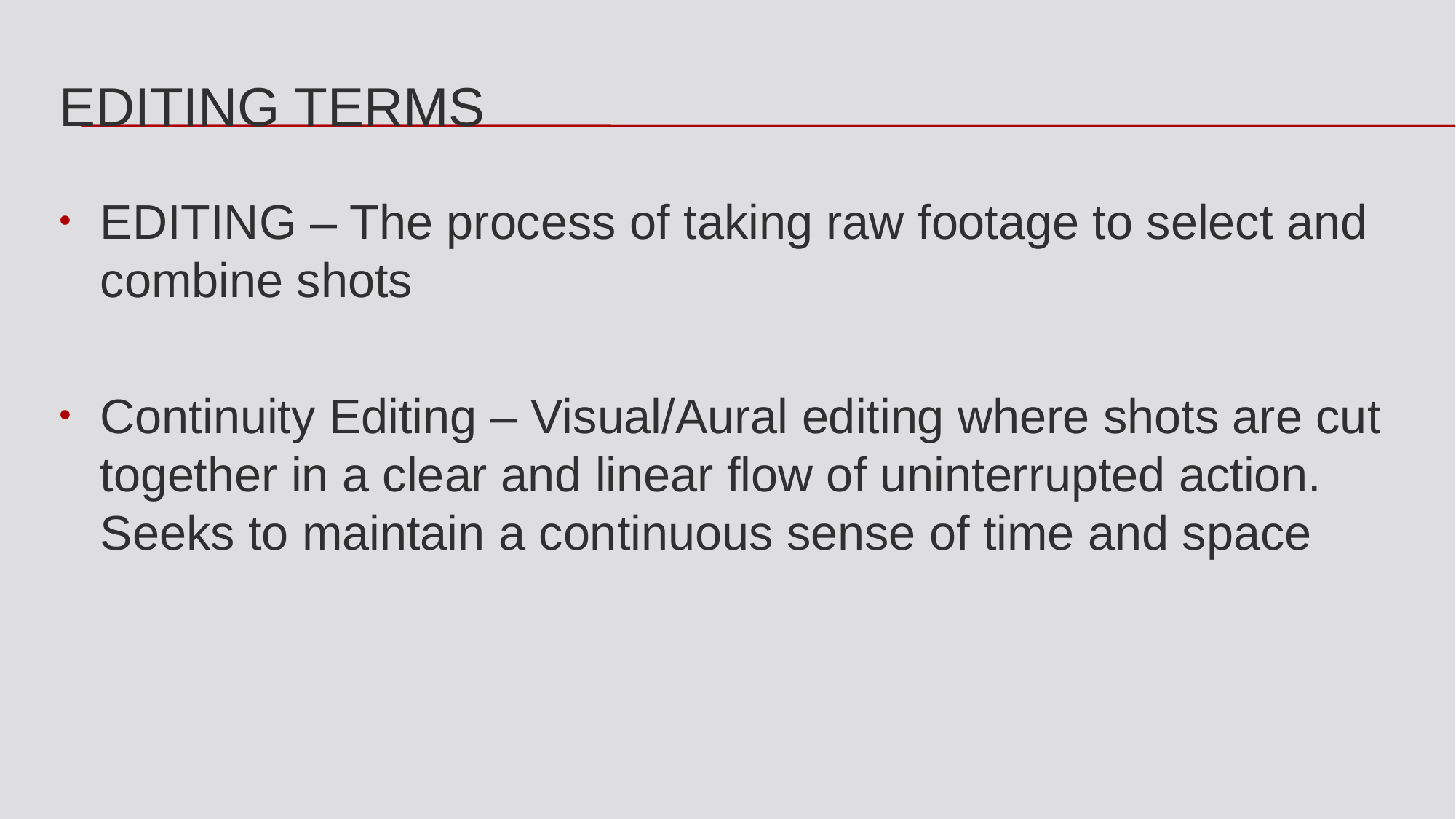

# Editing terms
EDITING – The process of taking raw footage to select and combine shots

Continuity Editing – Visual/Aural editing where shots are cut together in a clear and linear flow of uninterrupted action. Seeks to maintain a continuous sense of time and space